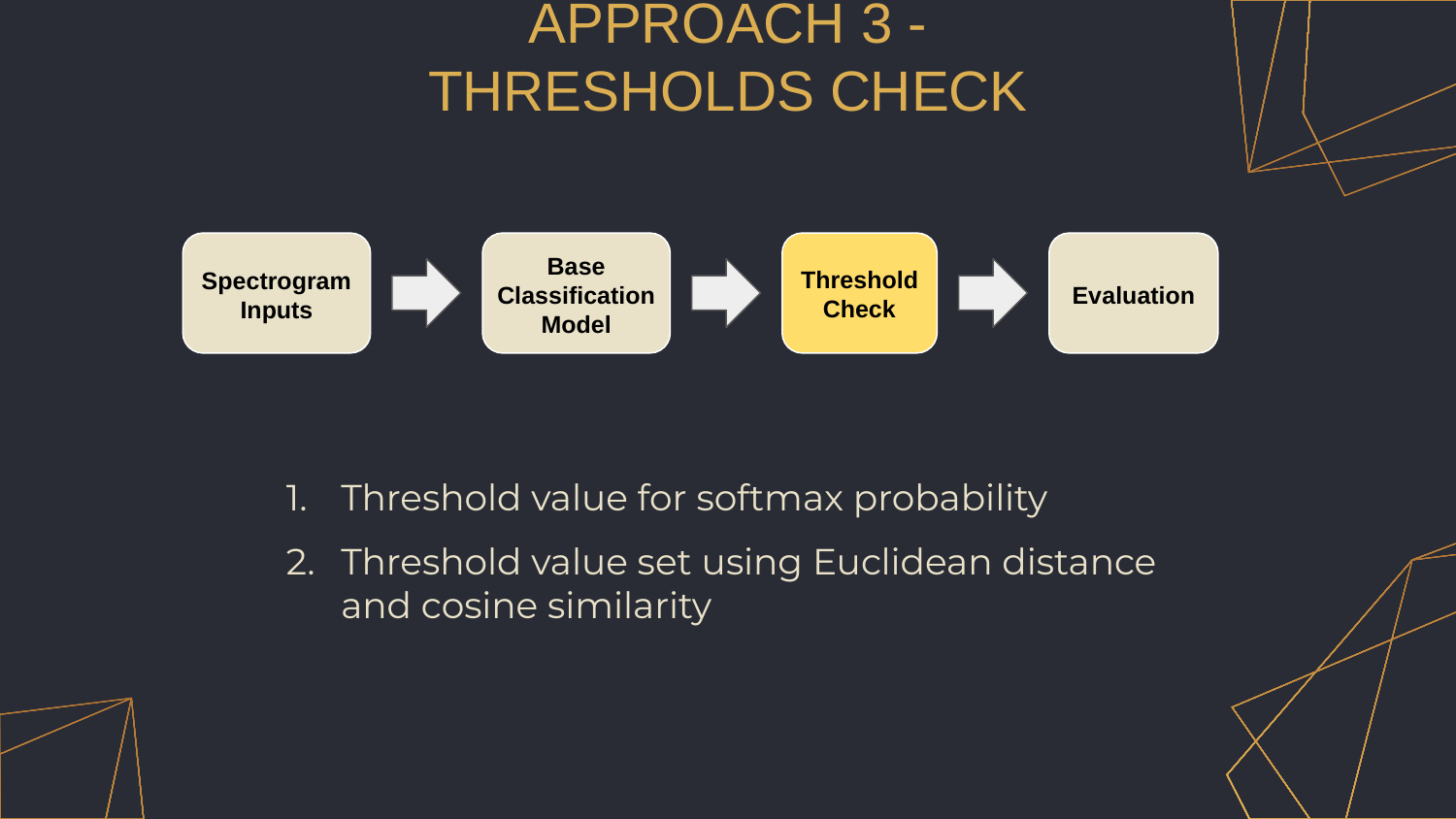

# APPROACH 3 - THRESHOLDS CHECK

Threshold Check

Spectrogram Inputs
Base Classification Model
Evaluation
Threshold value for softmax probability
Threshold value set using Euclidean distance and cosine similarity